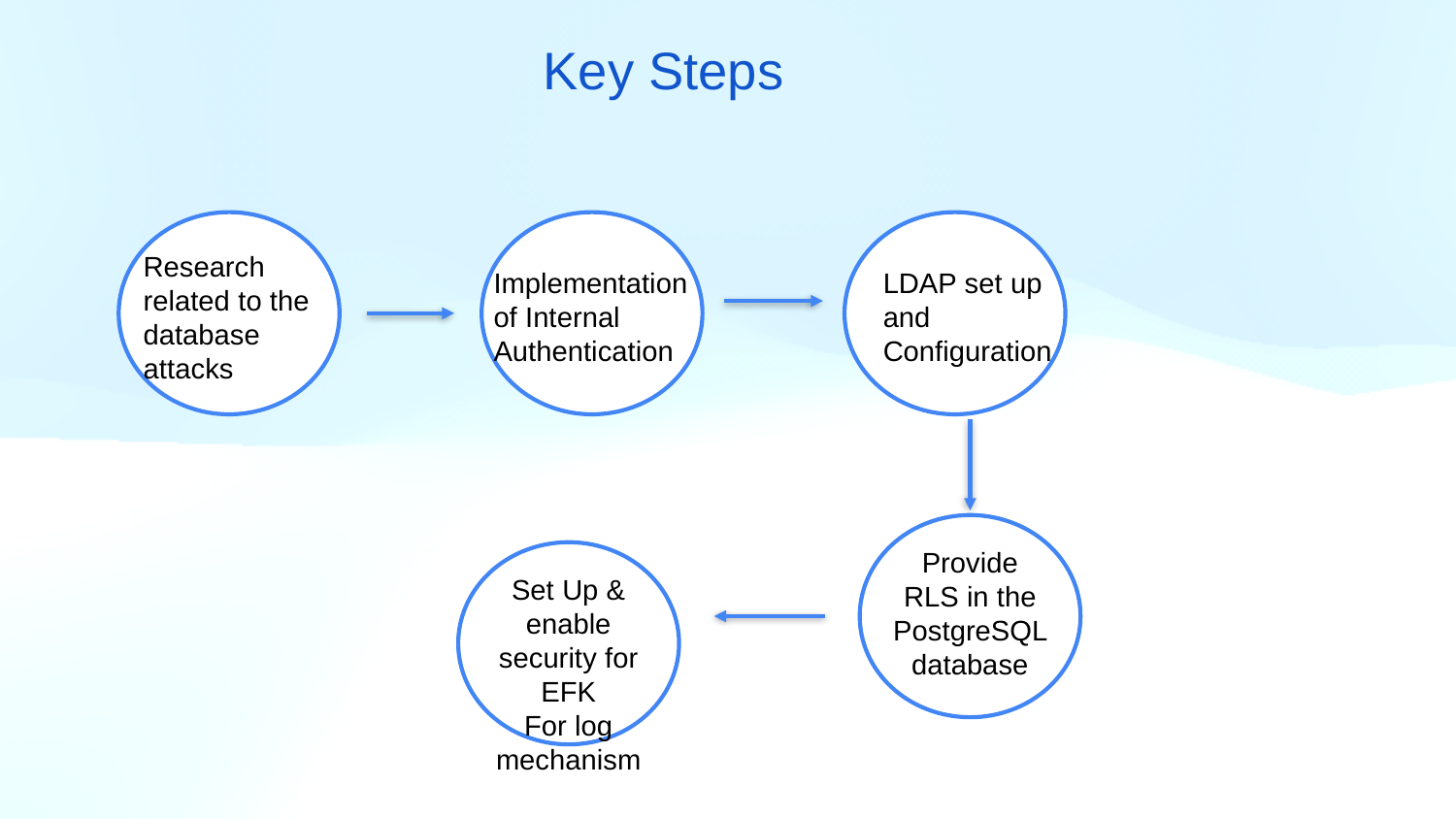

# Key Steps

Research related to the database attacks
Implementation of Internal Authentication
LDAP set up and Configuration

Provide RLS in the PostgreSQL database
Set Up & enable security for EFK
For log mechanism

4